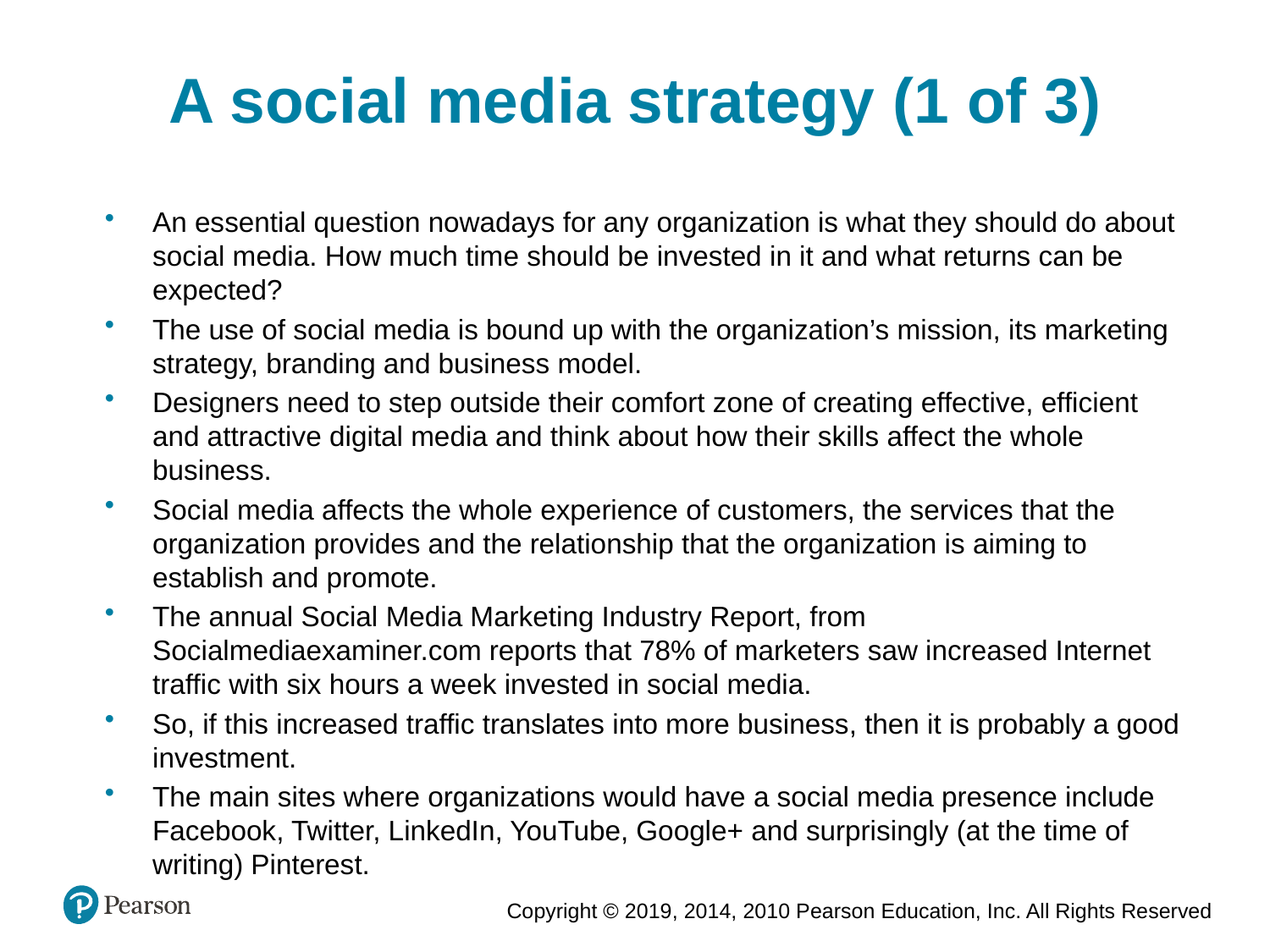

A social media strategy (1 of 3)
An essential question nowadays for any organization is what they should do about social media. How much time should be invested in it and what returns can be expected?
The use of social media is bound up with the organization’s mission, its marketing strategy, branding and business model.
Designers need to step outside their comfort zone of creating effective, efficient and attractive digital media and think about how their skills affect the whole business.
Social media affects the whole experience of customers, the services that the organization provides and the relationship that the organization is aiming to establish and promote.
The annual Social Media Marketing Industry Report, from Socialmediaexaminer.com reports that 78% of marketers saw increased Internet traffic with six hours a week invested in social media.
So, if this increased traffic translates into more business, then it is probably a good investment.
The main sites where organizations would have a social media presence include Facebook, Twitter, LinkedIn, YouTube, Google+ and surprisingly (at the time of writing) Pinterest.